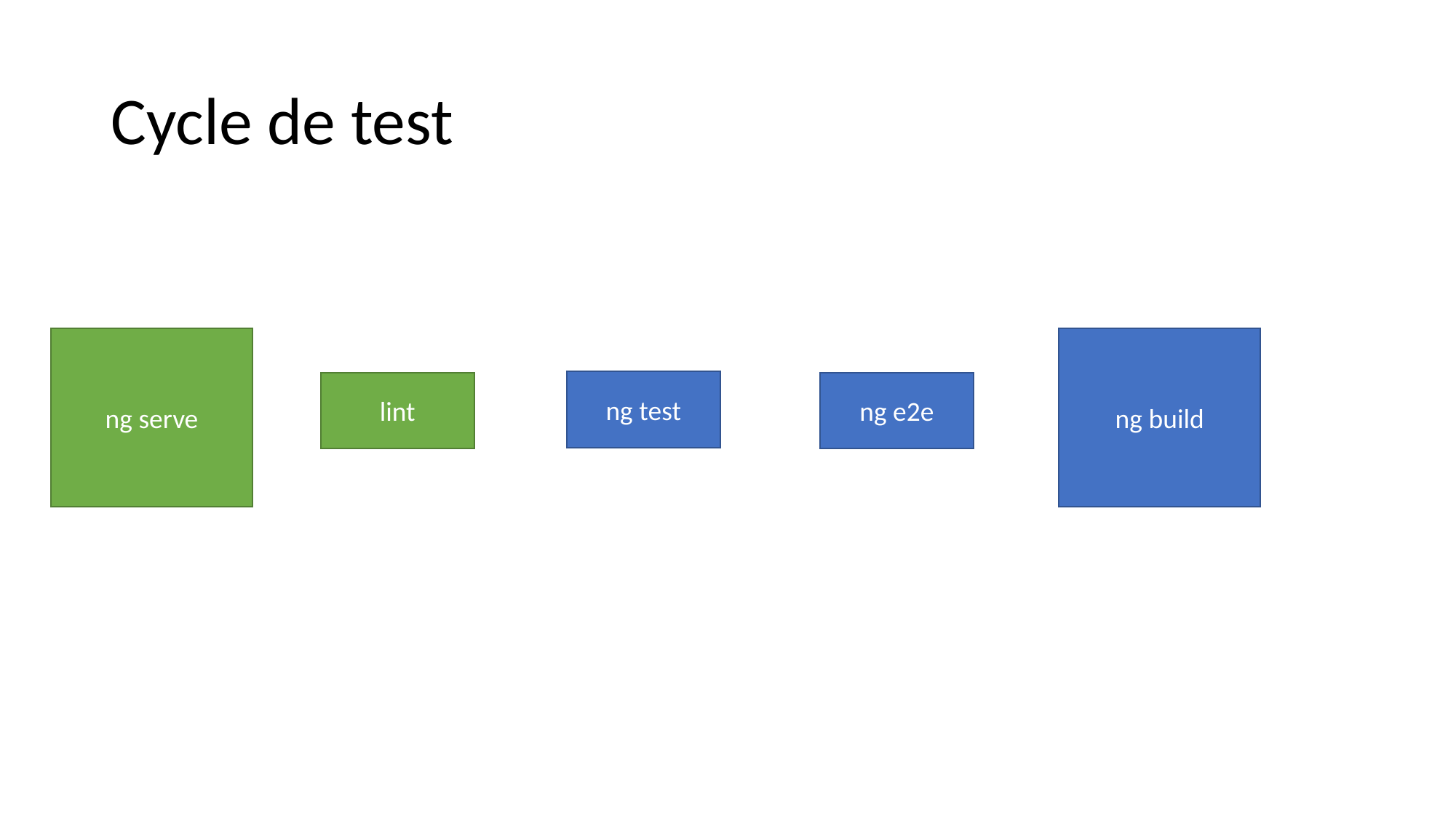

# Cycle de test
ng build
ng serve
ng test
lint
ng e2e